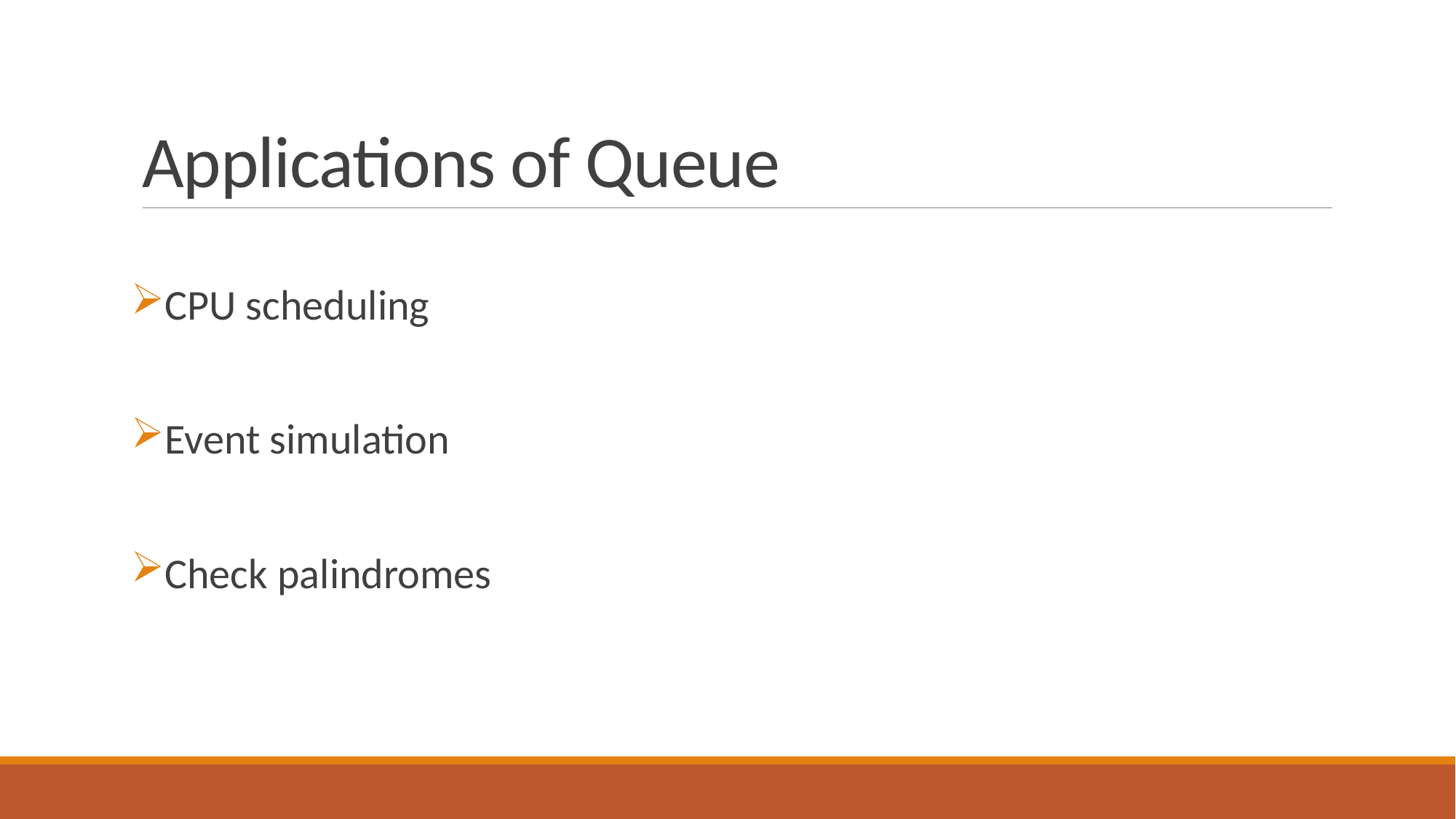

# Applications of Queue

CPU scheduling

Event simulation

Check palindromes